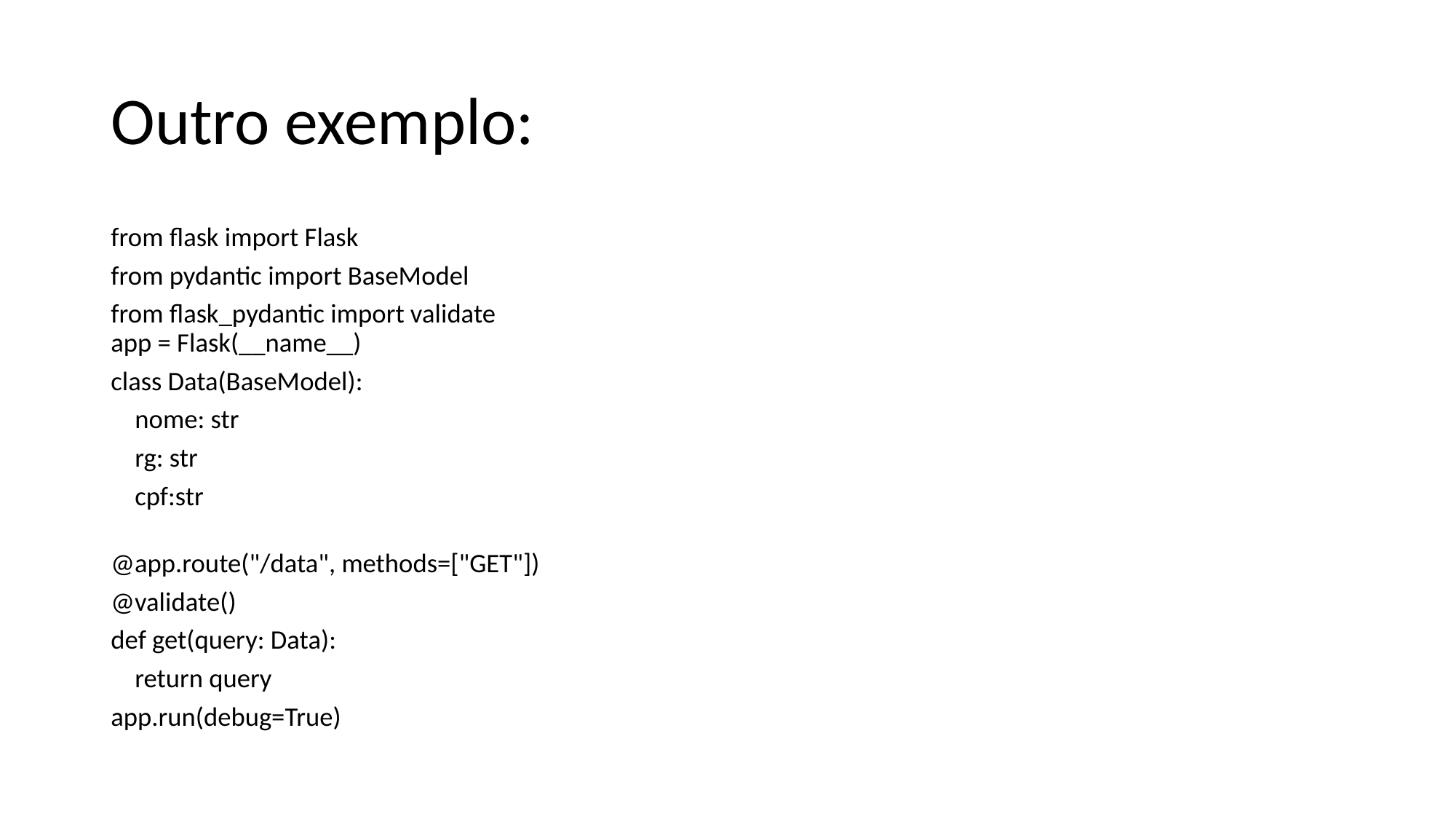

# Outro exemplo:
from flask import Flask
from pydantic import BaseModel
from flask_pydantic import validate
app = Flask(__name__)
class Data(BaseModel):
    nome: str
    rg: str
    cpf:str
@app.route("/data", methods=["GET"])
@validate()
def get(query: Data):
    return query
app.run(debug=True)